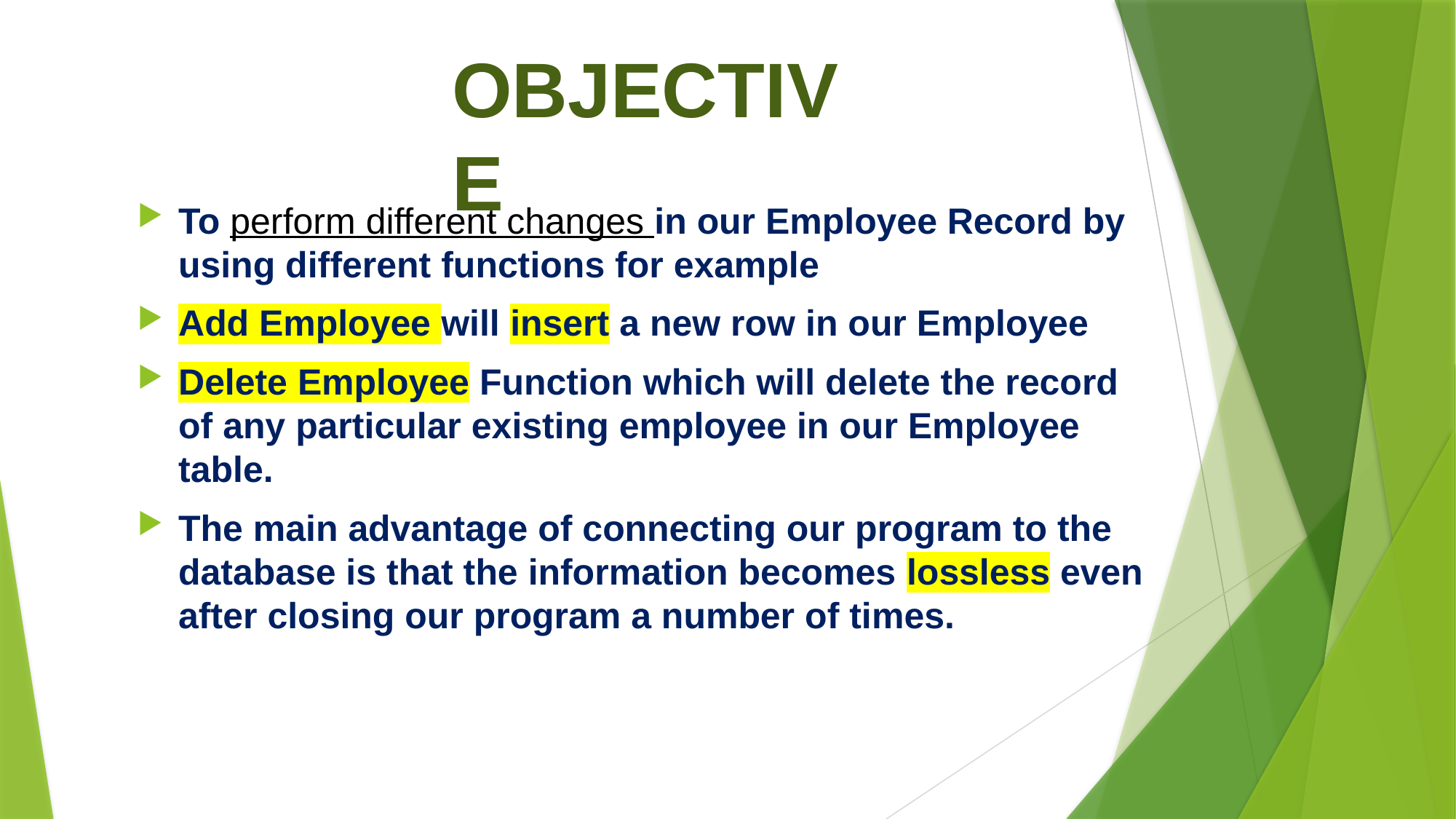

OBJECTIVE
To perform different changes in our Employee Record by using different functions for example
Add Employee will insert a new row in our Employee
Delete Employee Function which will delete the record of any particular existing employee in our Employee table.
The main advantage of connecting our program to the database is that the information becomes lossless even after closing our program a number of times.